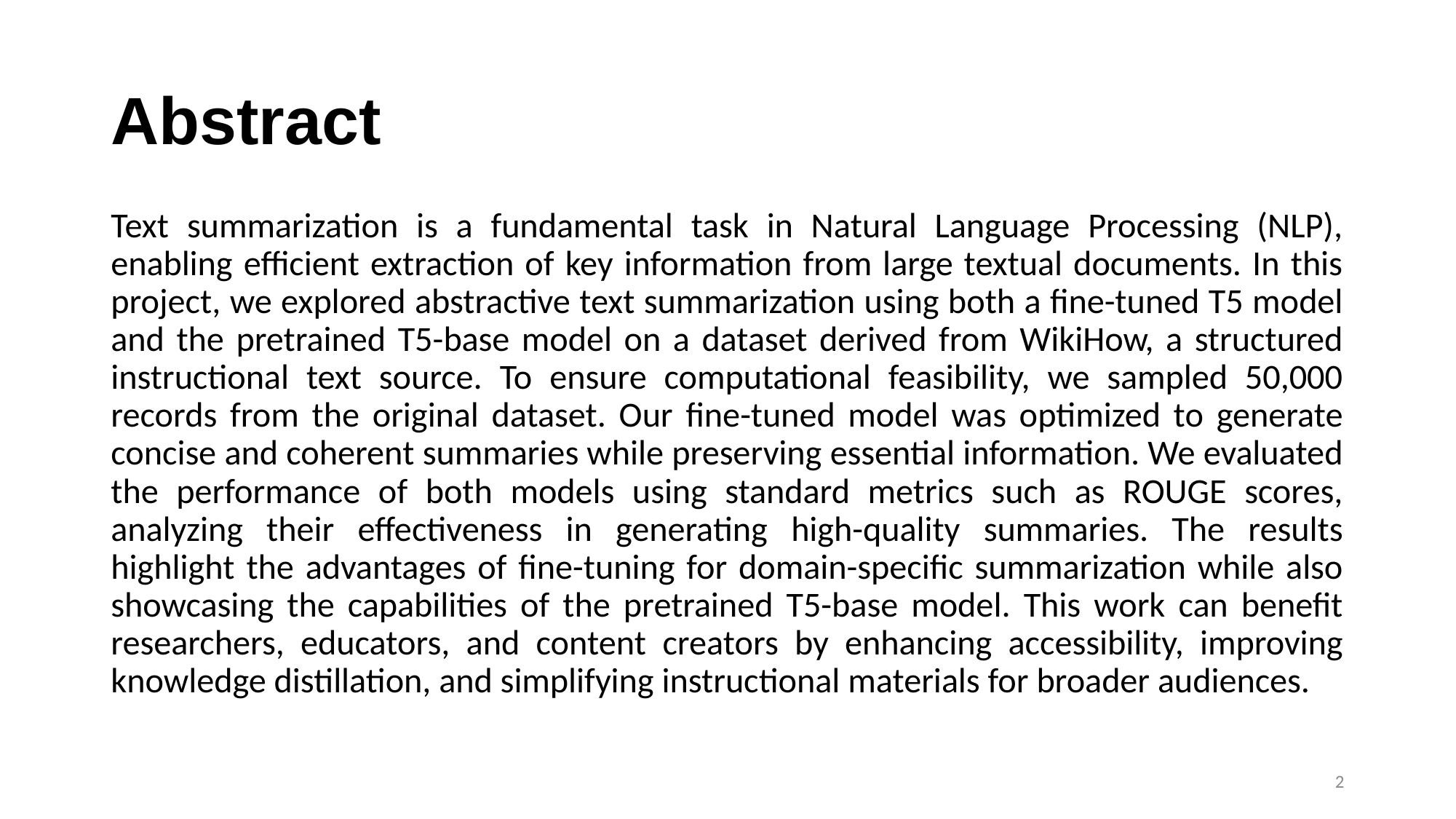

# Abstract
Text summarization is a fundamental task in Natural Language Processing (NLP), enabling efficient extraction of key information from large textual documents. In this project, we explored abstractive text summarization using both a fine-tuned T5 model and the pretrained T5-base model on a dataset derived from WikiHow, a structured instructional text source. To ensure computational feasibility, we sampled 50,000 records from the original dataset. Our fine-tuned model was optimized to generate concise and coherent summaries while preserving essential information. We evaluated the performance of both models using standard metrics such as ROUGE scores, analyzing their effectiveness in generating high-quality summaries. The results highlight the advantages of fine-tuning for domain-specific summarization while also showcasing the capabilities of the pretrained T5-base model. This work can benefit researchers, educators, and content creators by enhancing accessibility, improving knowledge distillation, and simplifying instructional materials for broader audiences.

2